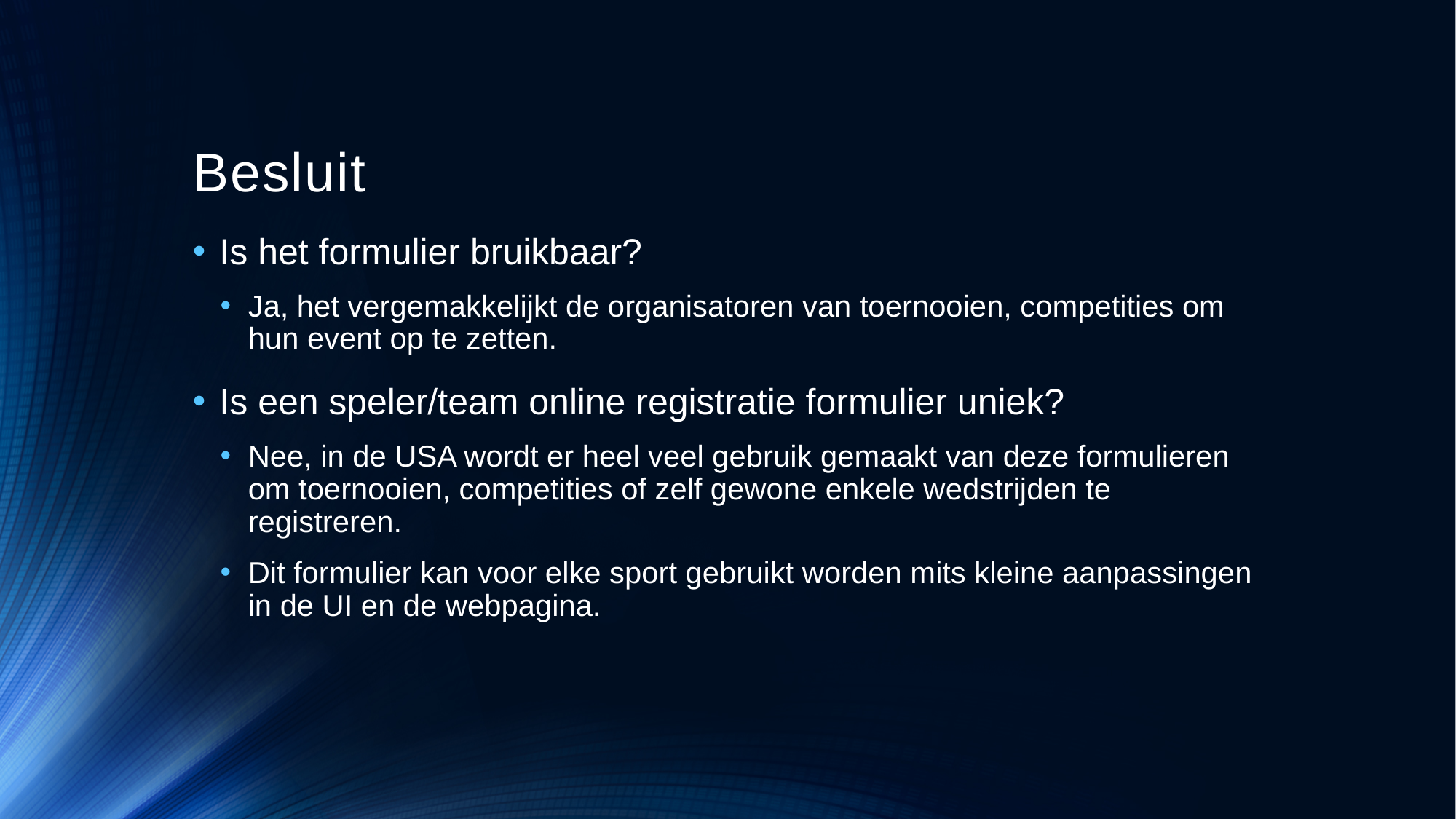

# Besluit
Is het formulier bruikbaar?
Ja, het vergemakkelijkt de organisatoren van toernooien, competities om hun event op te zetten.
Is een speler/team online registratie formulier uniek?
Nee, in de USA wordt er heel veel gebruik gemaakt van deze formulieren om toernooien, competities of zelf gewone enkele wedstrijden te registreren.
Dit formulier kan voor elke sport gebruikt worden mits kleine aanpassingen in de UI en de webpagina.